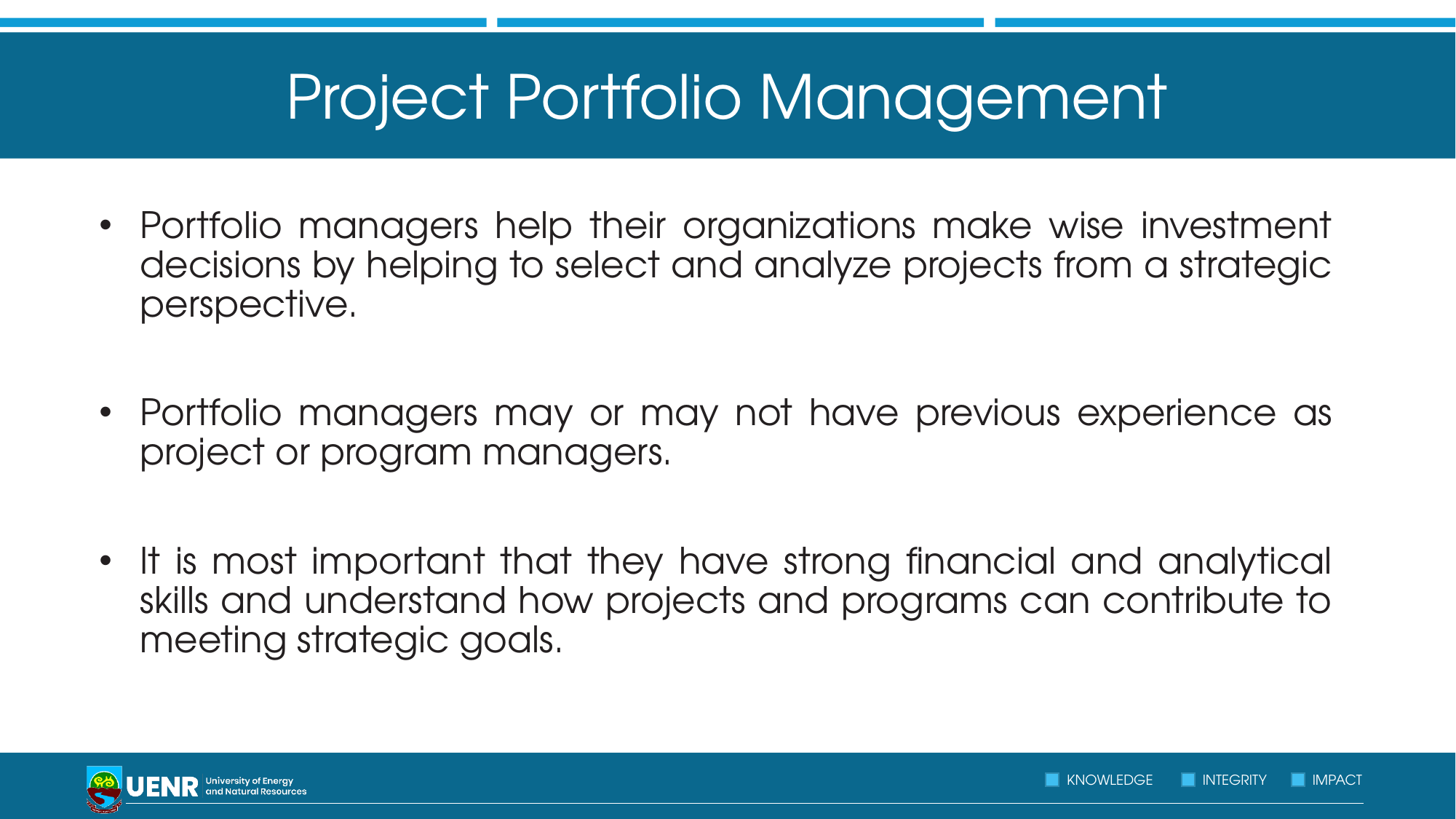

# Project Portfolio Management
Portfolio managers help their organizations make wise investment decisions by helping to select and analyze projects from a strategic perspective.

Portfolio managers may or may not have previous experience as project or program managers.

It is most important that they have strong financial and analytical skills and understand how projects and programs can contribute to meeting strategic goals.